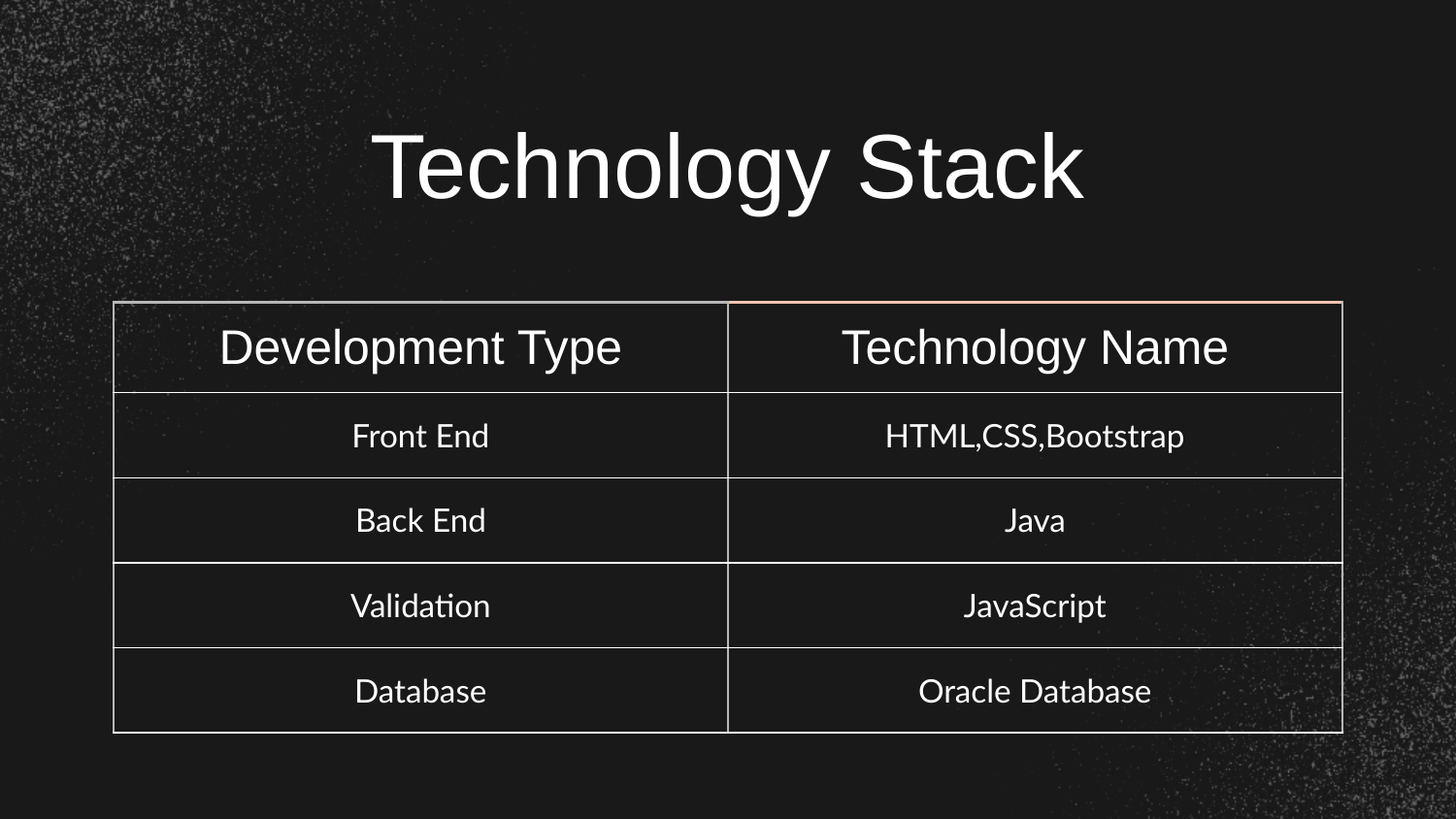

# Technology Stack
| Development Type | Technology Name |
| --- | --- |
| Front End | HTML,CSS,Bootstrap |
| Back End | Java |
| Validation | JavaScript |
| Database | Oracle Database |